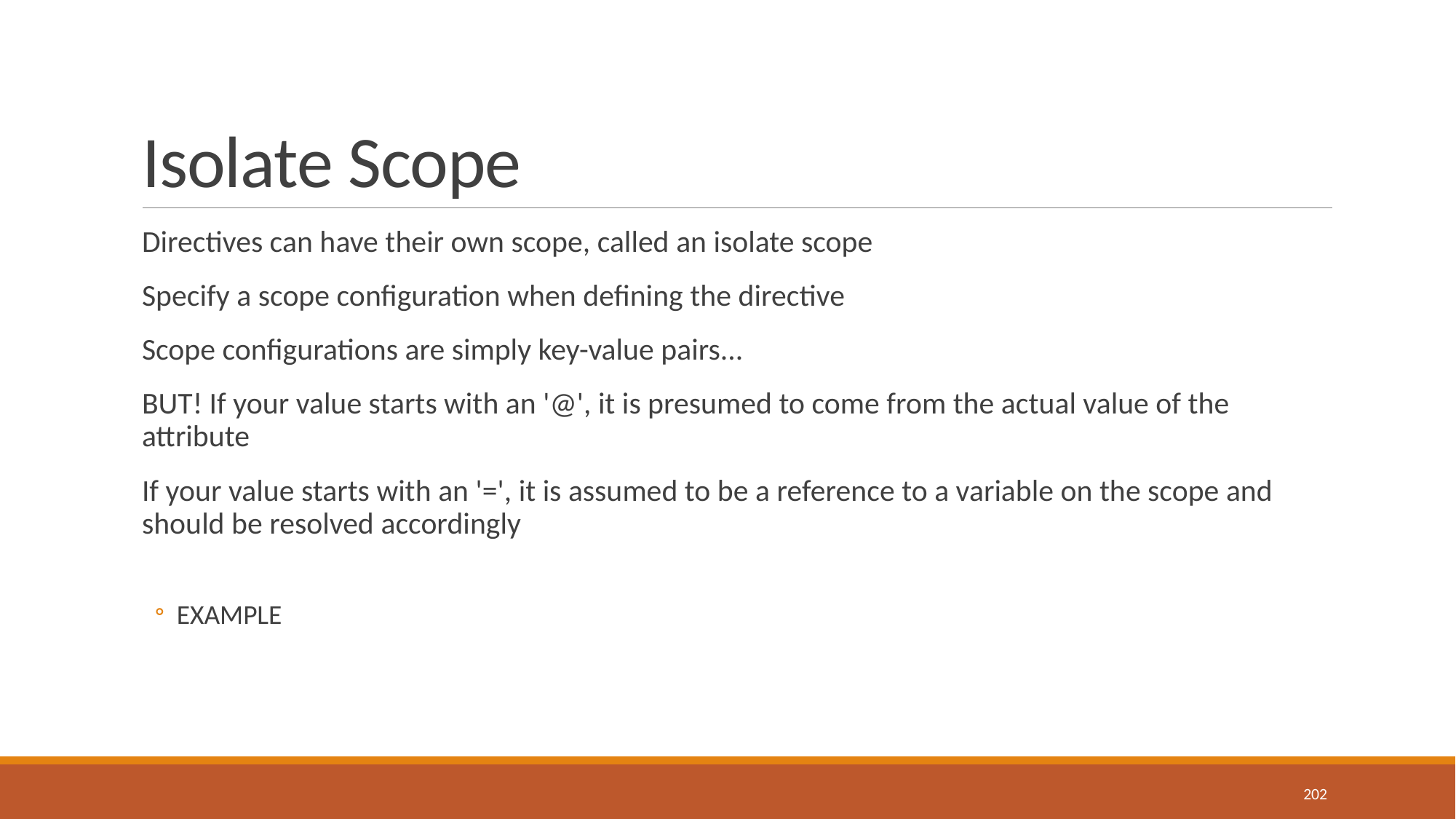

# Isolate Scope
Directives can have their own scope, called an isolate scope
Specify a scope configuration when defining the directive
Scope configurations are simply key-value pairs...
BUT! If your value starts with an '@', it is presumed to come from the actual value of the attribute
If your value starts with an '=', it is assumed to be a reference to a variable on the scope and should be resolved accordingly

EXAMPLE

202